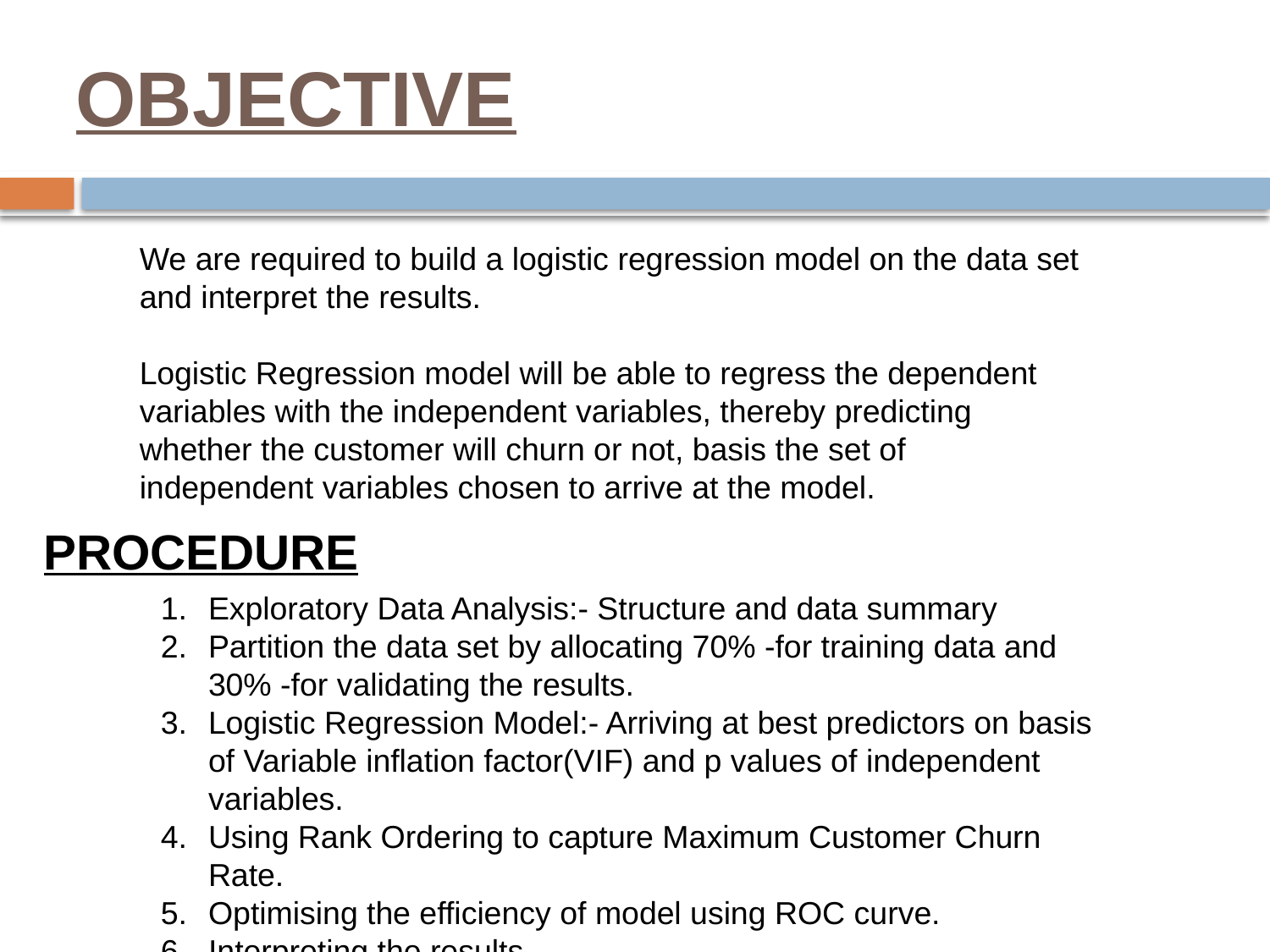

# OBJECTIVE
We are required to build a logistic regression model on the data set and interpret the results.

Logistic Regression model will be able to regress the dependent variables with the independent variables, thereby predicting whether the customer will churn or not, basis the set of independent variables chosen to arrive at the model.

PROCEDURE
Exploratory Data Analysis:- Structure and data summary
Partition the data set by allocating 70% -for training data and 30% -for validating the results.
Logistic Regression Model:- Arriving at best predictors on basis of Variable inflation factor(VIF) and p values of independent variables.
Using Rank Ordering to capture Maximum Customer Churn Rate.
Optimising the efficiency of model using ROC curve.
Interpreting the results.